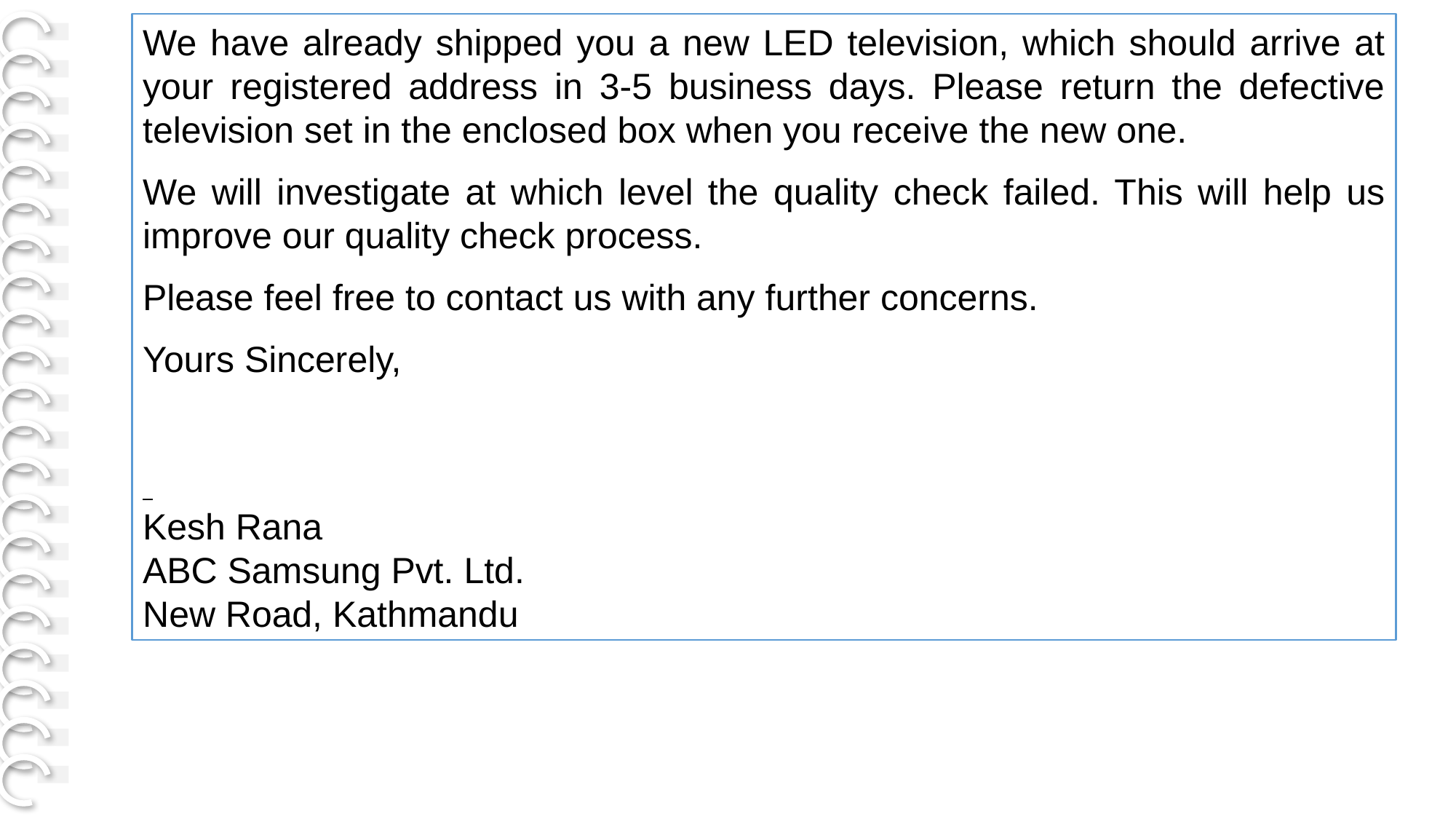

We have already shipped you a new LED television, which should arrive at your registered address in 3-5 business days. Please return the defective television set in the enclosed box when you receive the new one.
We will investigate at which level the quality check failed. This will help us improve our quality check process.
Please feel free to contact us with any further concerns.
Yours Sincerely,

Kesh Rana
ABC Samsung Pvt. Ltd.
New Road, Kathmandu